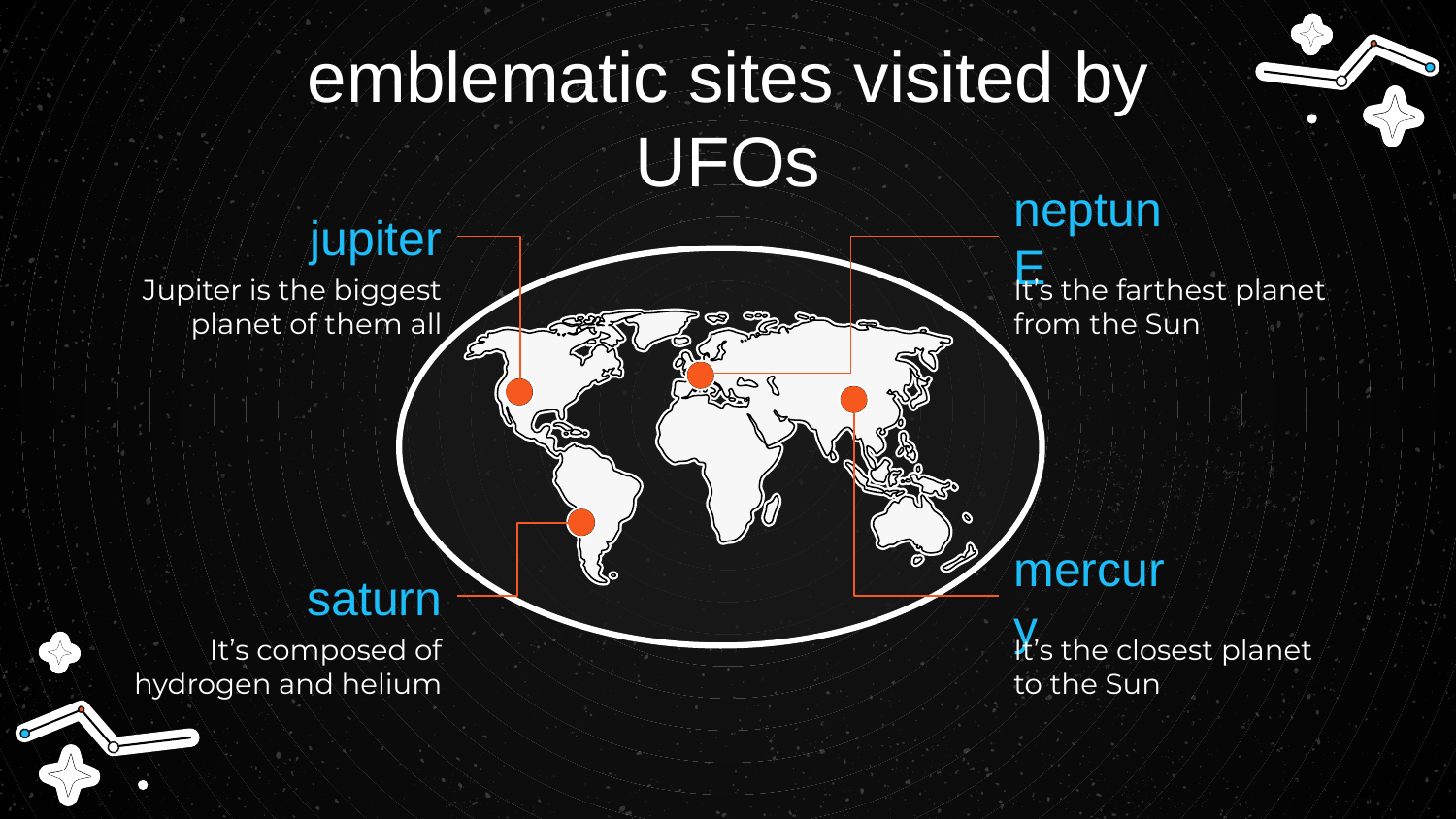

# emblematic sites visited by UFOs
jupiter
neptunE

Jupiter is the biggest planet of them all
It’s the farthest planet from the Sun

saturn
mercury
It’s composed of hydrogen and helium
It’s the closest planet to the Sun